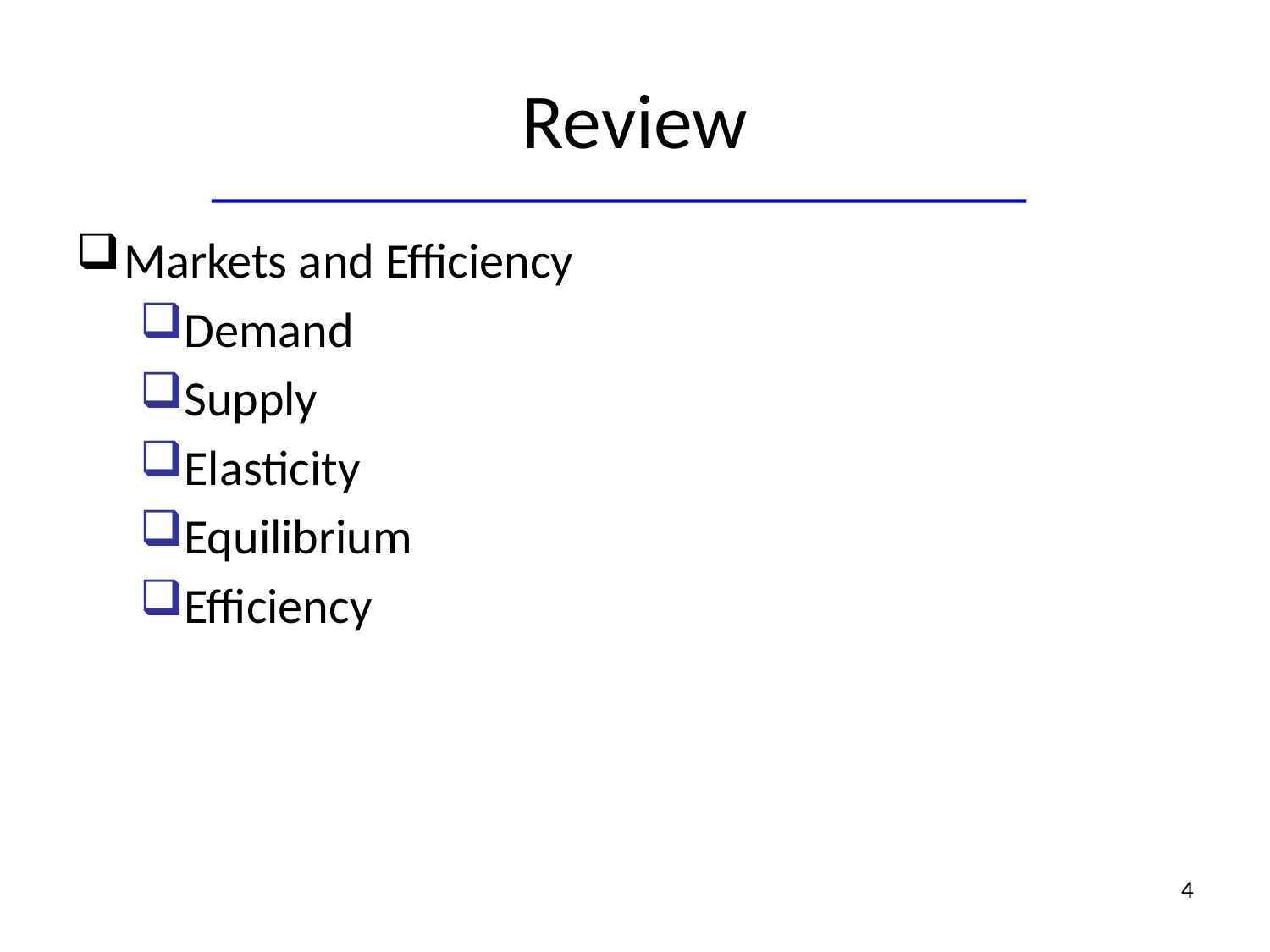

# Review
Markets and Efficiency
Demand
Supply
Elasticity
Equilibrium
Efficiency
4